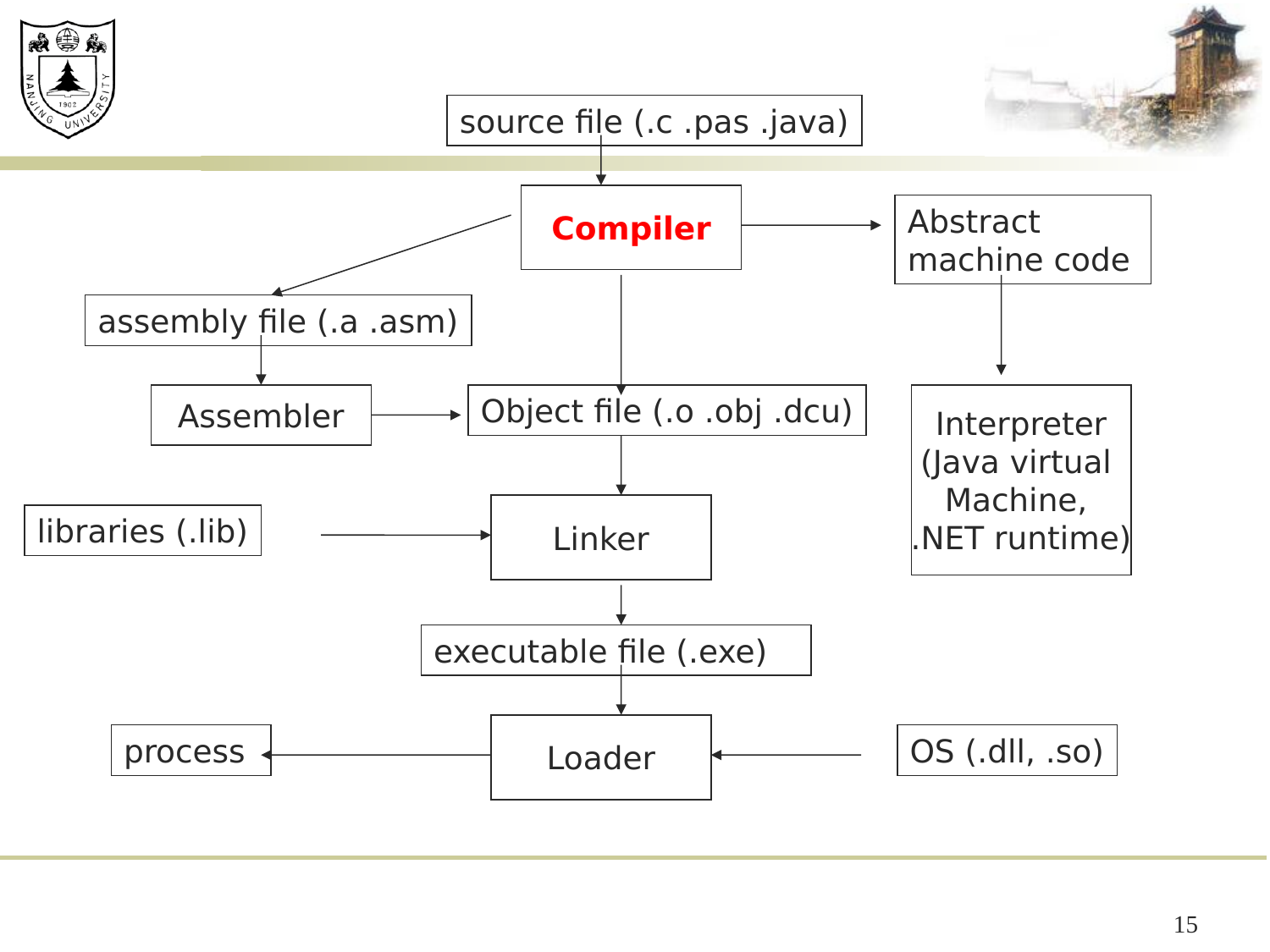

#
source file (.c .pas .java)

Compiler
Abstract machine code

assembly file (.a .asm)

Assembler
Object file (.o .obj .dcu)
Interpreter
(Java virtual
Machine,
.NET runtime)

Linker
libraries (.lib)

executable file (.exe)

Loader
process
OS (.dll, .so)